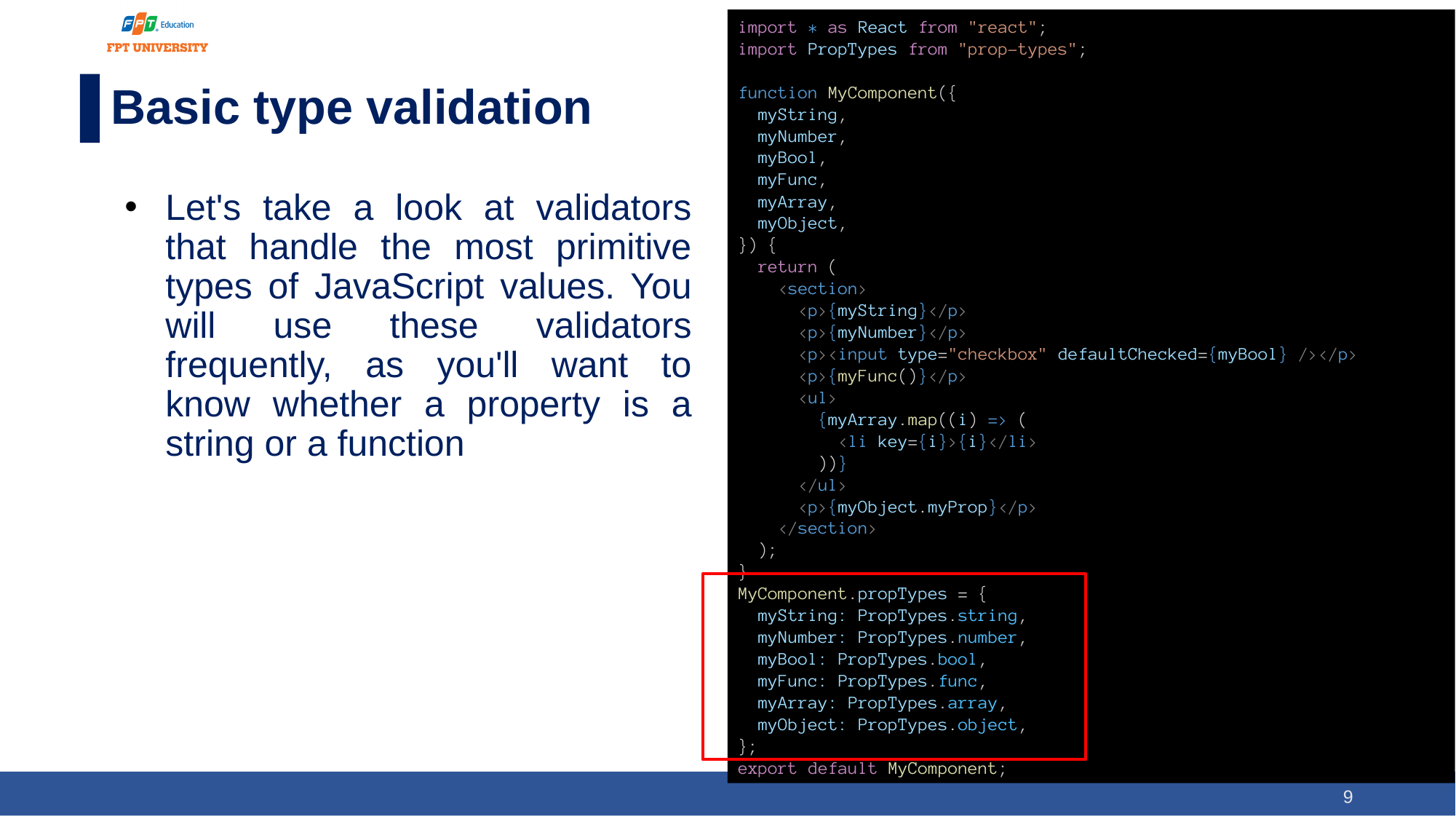

import * as React from "react";
import PropTypes from "prop-types";
function MyComponent({
  myString,
  myNumber,
  myBool,
  myFunc,
  myArray,
  myObject,
}) {
  return (
    <section>
      <p>{myString}</p>
      <p>{myNumber}</p>
      <p><input type="checkbox" defaultChecked={myBool} /></p>
      <p>{myFunc()}</p>
      <ul>
        {myArray.map((i) => (
          <li key={i}>{i}</li>
        ))}
      </ul>
      <p>{myObject.myProp}</p>
    </section>
  );
}
MyComponent.propTypes = {
  myString: PropTypes.string,
  myNumber: PropTypes.number,
  myBool: PropTypes.bool,
  myFunc: PropTypes.func,
  myArray: PropTypes.array,
  myObject: PropTypes.object,
};
export default MyComponent;
# Basic type validation
Let's take a look at validators that handle the most primitive types of JavaScript values. You will use these validators frequently, as you'll want to know whether a property is a string or a function

9